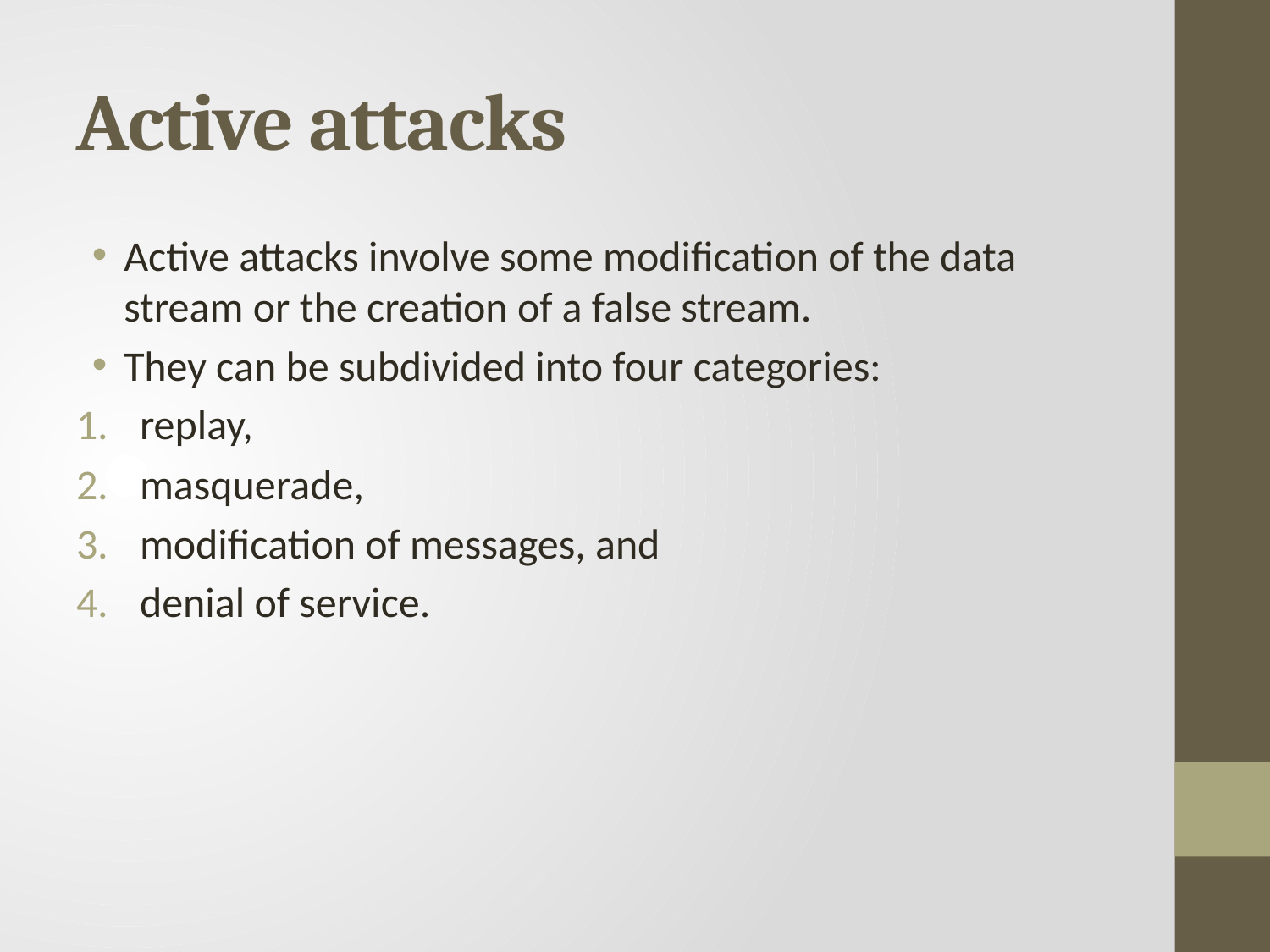

# Active attacks
Active attacks involve some modification of the data stream or the creation of a false stream.
They can be subdivided into four categories:
replay,
masquerade,
modification of messages, and
denial of service.